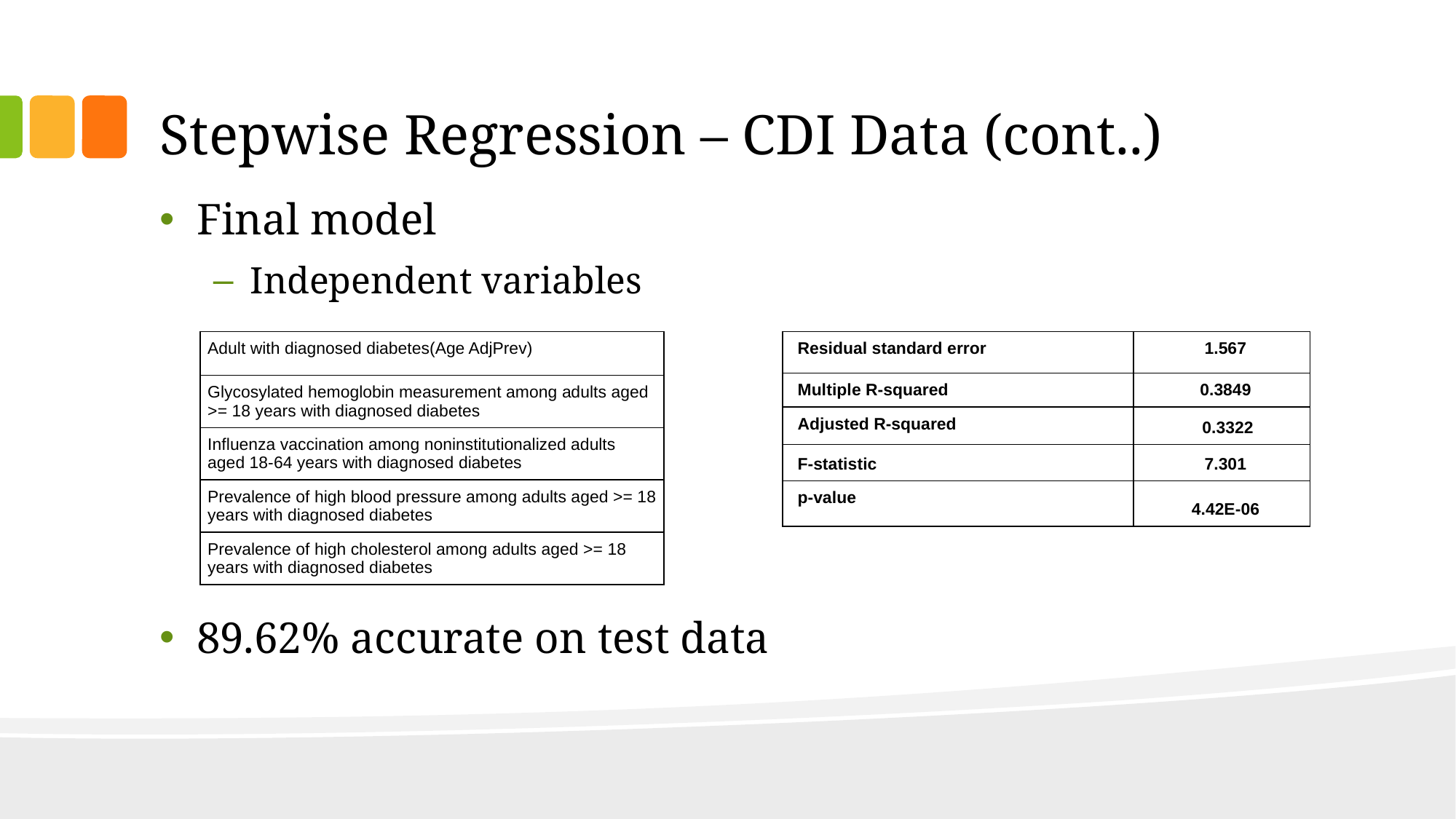

# Stepwise Regression – CDI Data (cont..)
Final model
Independent variables

89.62% accurate on test data

| Adult with diagnosed diabetes(Age AdjPrev) |
| --- |
| Glycosylated hemoglobin measurement among adults aged >= 18 years with diagnosed diabetes |
| Influenza vaccination among noninstitutionalized adults aged 18-64 years with diagnosed diabetes |
| Prevalence of high blood pressure among adults aged >= 18 years with diagnosed diabetes |
| Prevalence of high cholesterol among adults aged >= 18 years with diagnosed diabetes |
| Residual standard error | 1.567 |
| --- | --- |
| Multiple R-squared | 0.3849 |
| Adjusted R-squared | 0.3322 |
| F-statistic | 7.301 |
| p-value | 4.42E-06 |